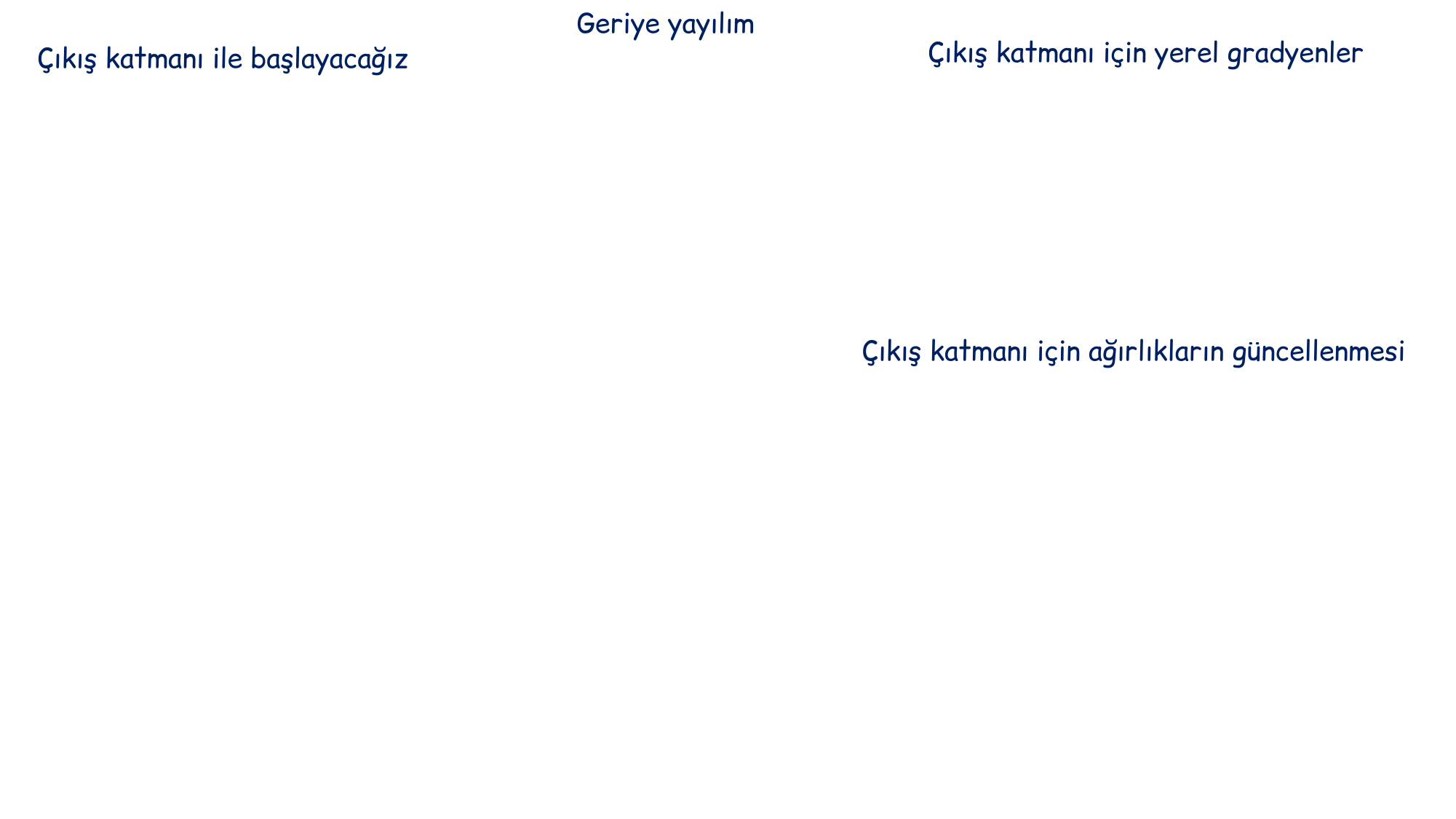

Geriye yayılım
Çıkış katmanı için yerel gradyenler
Çıkış katmanı ile başlayacağız
Çıkış katmanı için ağırlıkların güncellenmesi